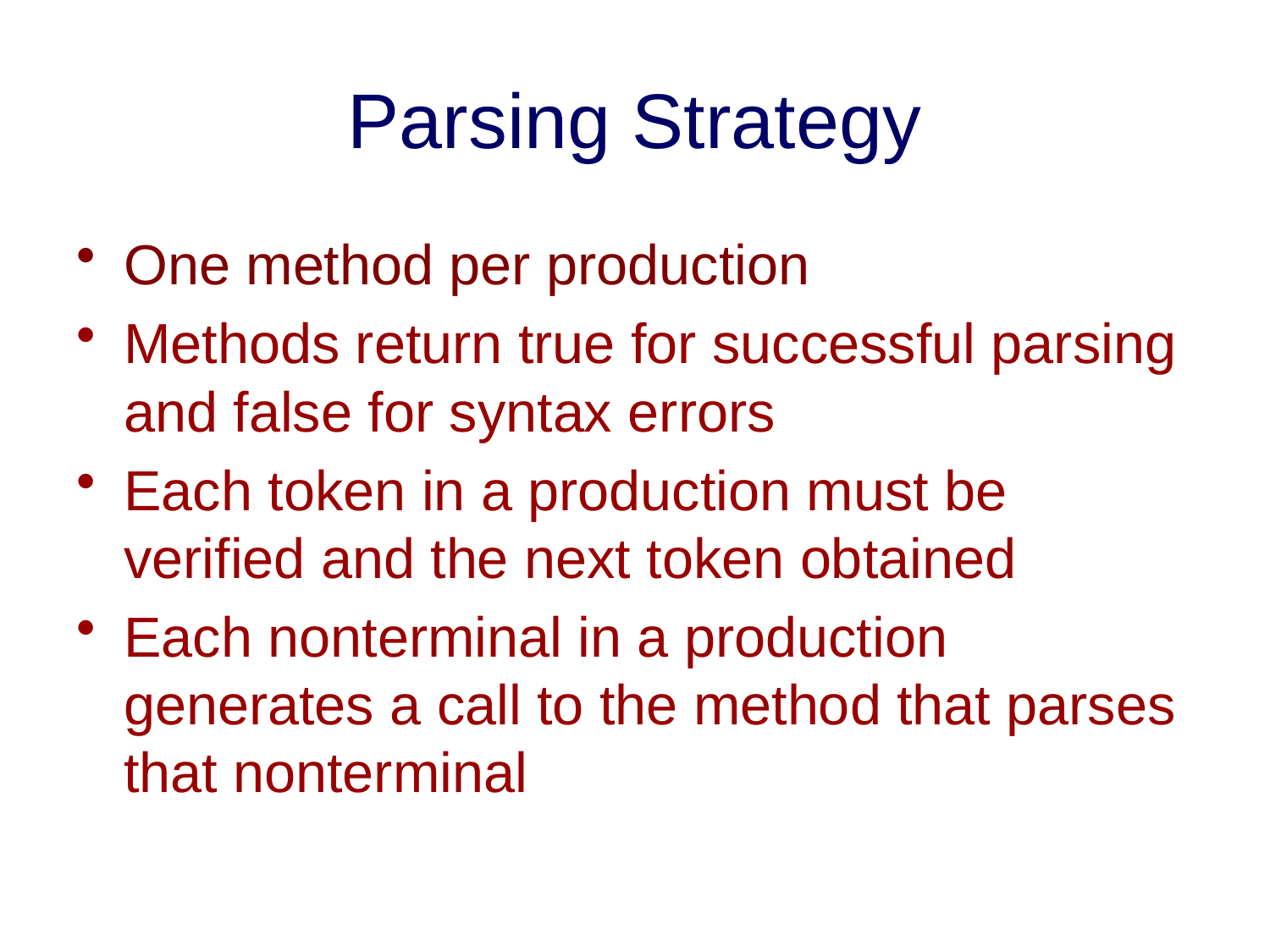

# Parsing Strategy
One method per production
Methods return true for successful parsing and false for syntax errors
Each token in a production must be verified and the next token obtained
Each nonterminal in a production generates a call to the method that parses that nonterminal